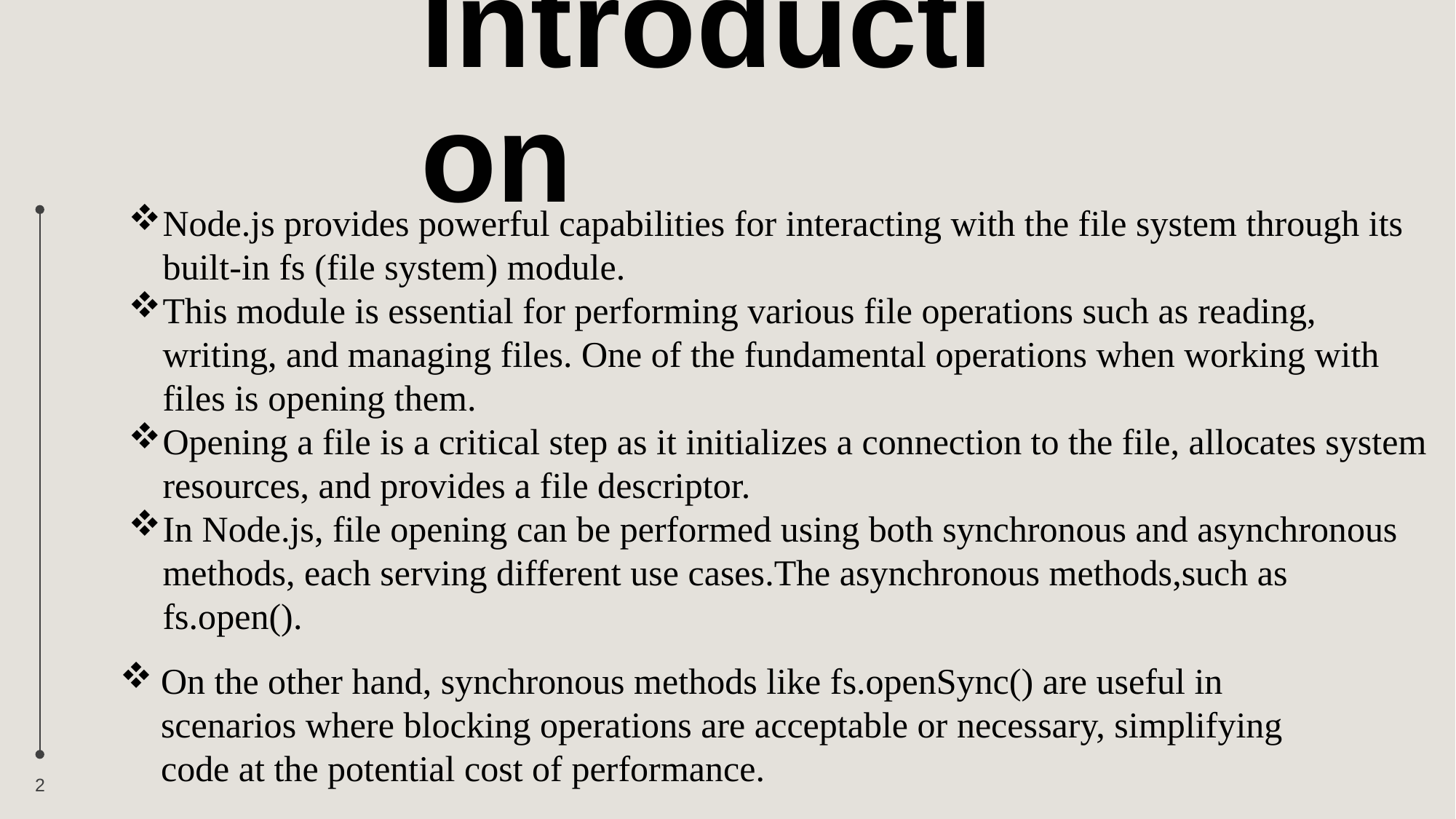

# Introduction
Node.js provides powerful capabilities for interacting with the file system through its built-in fs (file system) module.
This module is essential for performing various file operations such as reading, writing, and managing files. One of the fundamental operations when working with files is opening them.
Opening a file is a critical step as it initializes a connection to the file, allocates system resources, and provides a file descriptor.
In Node.js, file opening can be performed using both synchronous and asynchronous methods, each serving different use cases.The asynchronous methods,such as fs.open().

On the other hand, synchronous methods like fs.openSync() are useful in scenarios where blocking operations are acceptable or necessary, simplifying code at the potential cost of performance.
2